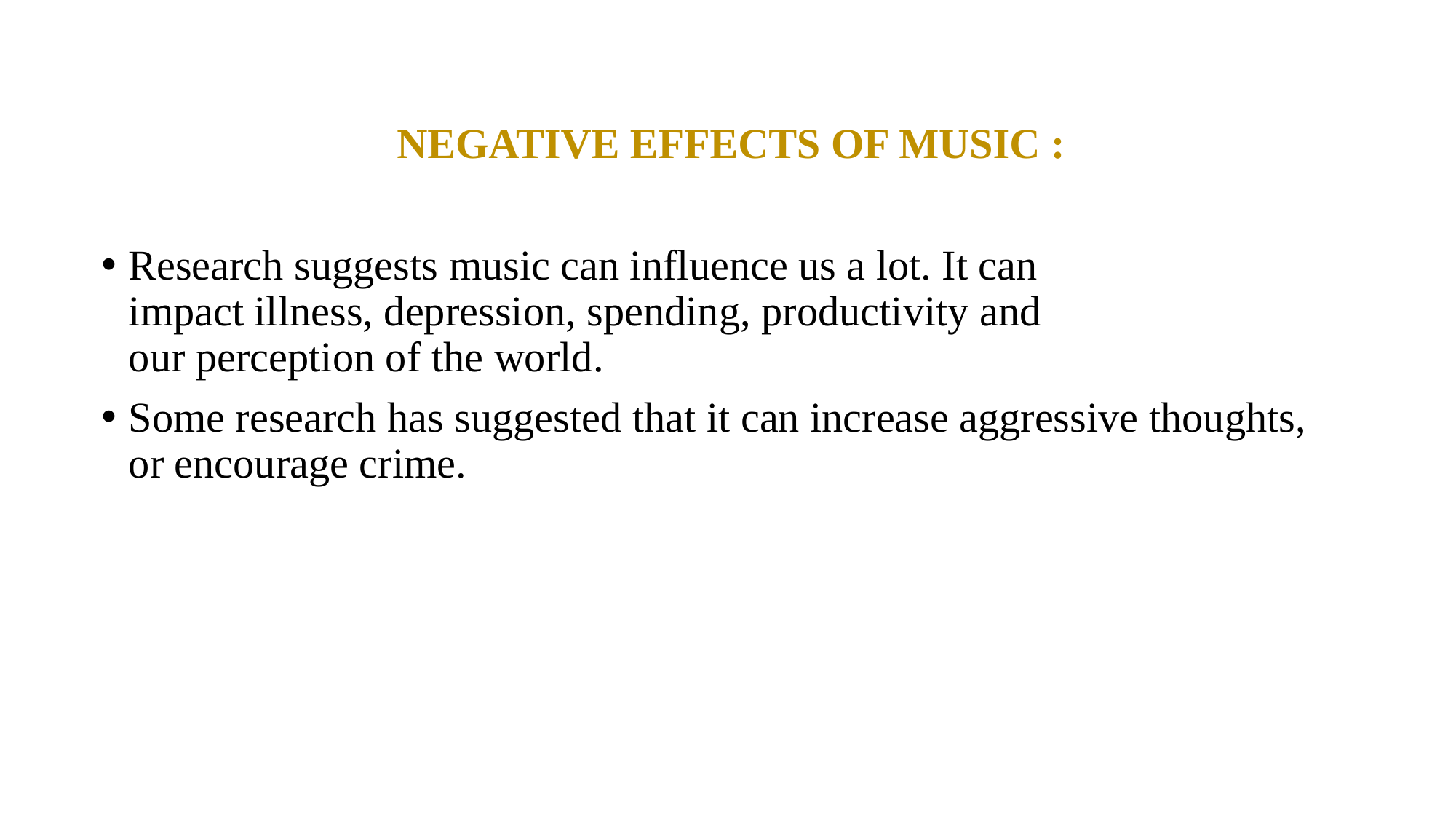

NEGATIVE EFFECTS OF MUSIC :

Research suggests music can influence us a lot. It can impact illness, depression, spending, productivity and our perception of the world.
Some research has suggested that it can increase aggressive thoughts, or encourage crime.